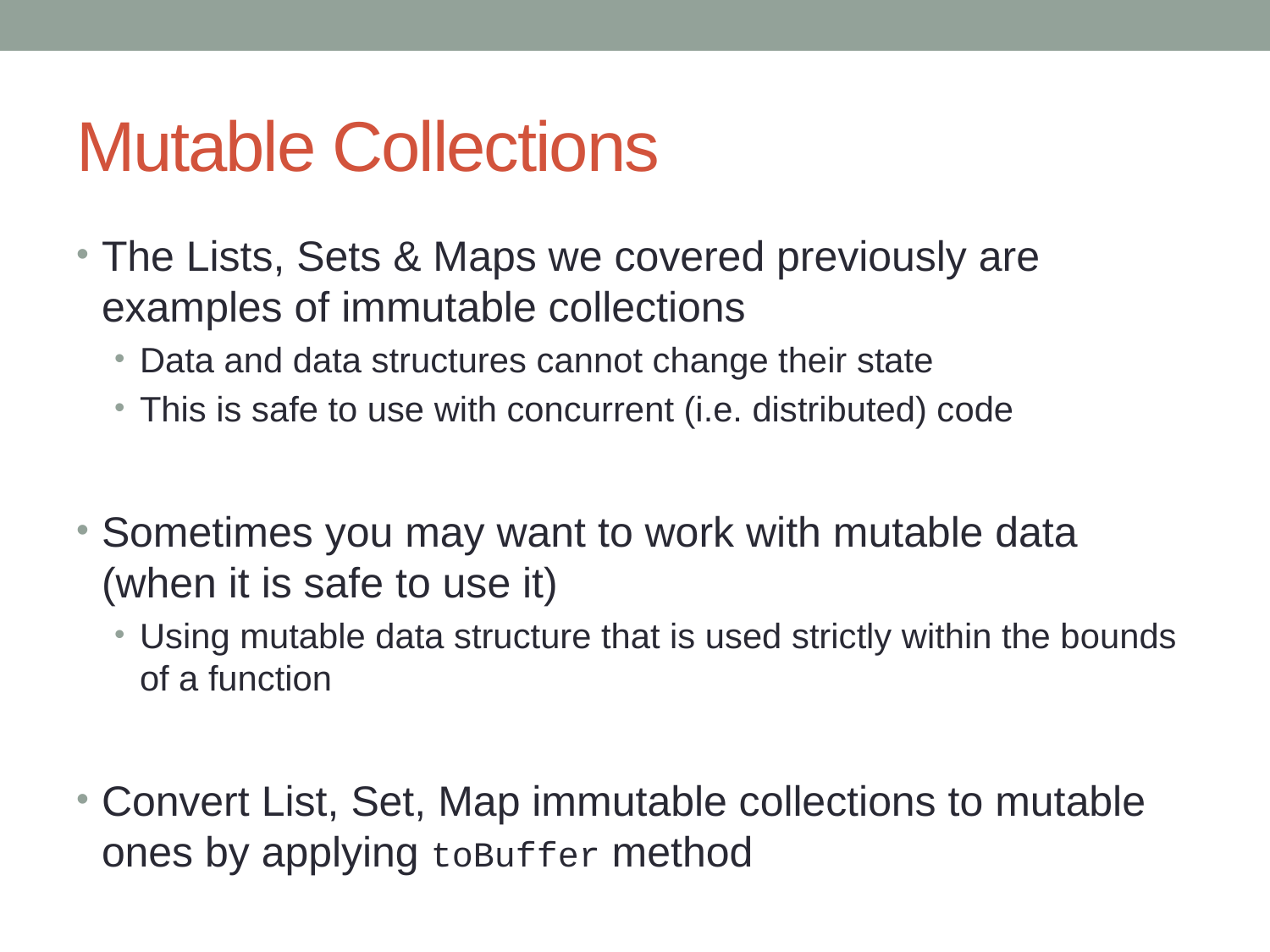

# Mutable Collections
The Lists, Sets & Maps we covered previously are examples of immutable collections
Data and data structures cannot change their state
This is safe to use with concurrent (i.e. distributed) code

Sometimes you may want to work with mutable data (when it is safe to use it)
Using mutable data structure that is used strictly within the bounds of a function

Convert List, Set, Map immutable collections to mutable ones by applying toBuffer method